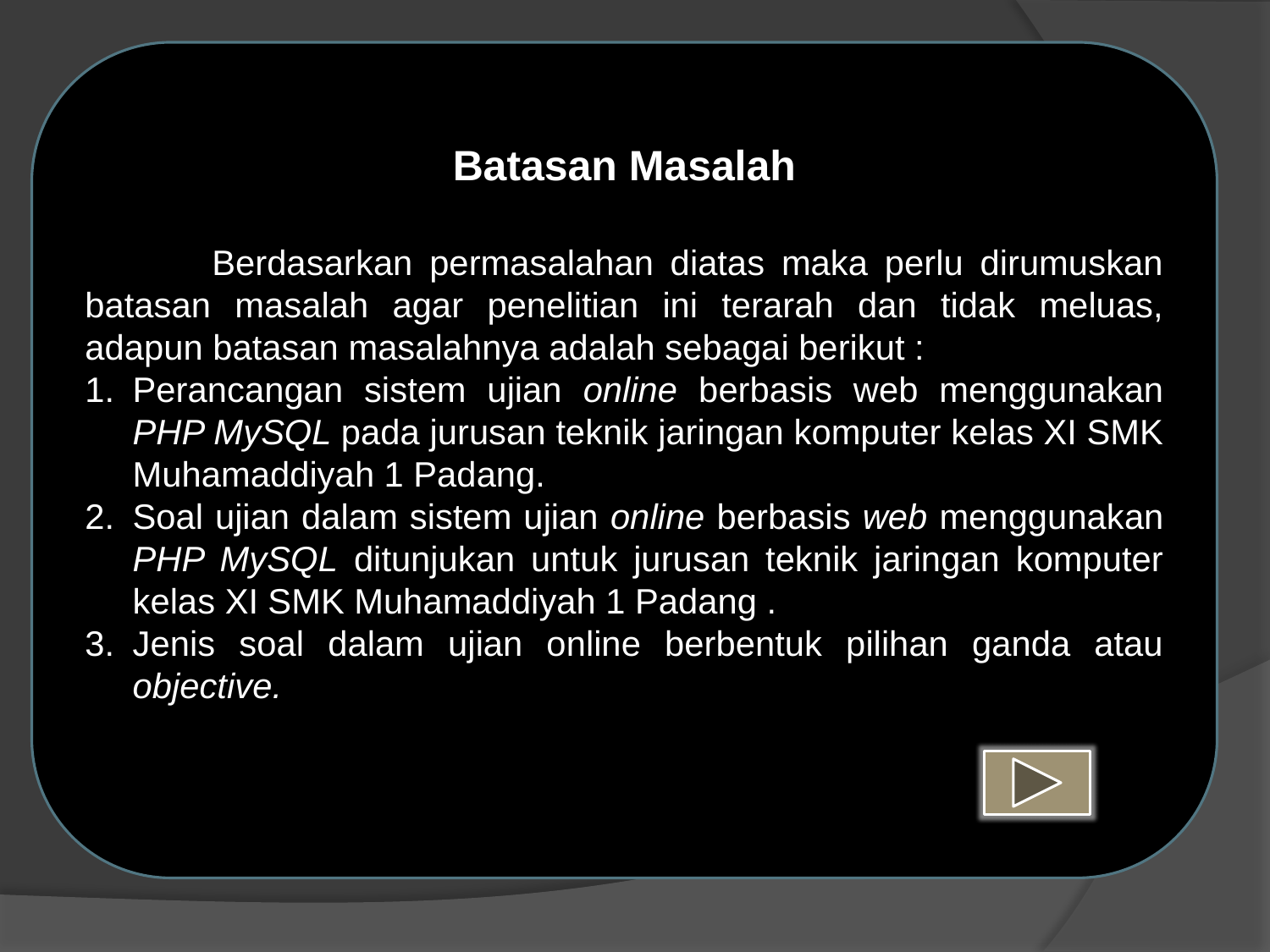

Batasan Masalah

	Berdasarkan permasalahan diatas maka perlu dirumuskan batasan masalah agar penelitian ini terarah dan tidak meluas, adapun batasan masalahnya adalah sebagai berikut :
Perancangan sistem ujian online berbasis web menggunakan PHP MySQL pada jurusan teknik jaringan komputer kelas XI SMK Muhamaddiyah 1 Padang.
Soal ujian dalam sistem ujian online berbasis web menggunakan PHP MySQL ditunjukan untuk jurusan teknik jaringan komputer kelas XI SMK Muhamaddiyah 1 Padang .
Jenis soal dalam ujian online berbentuk pilihan ganda atau objective.

UNIVERSITAS BUNG HATTA